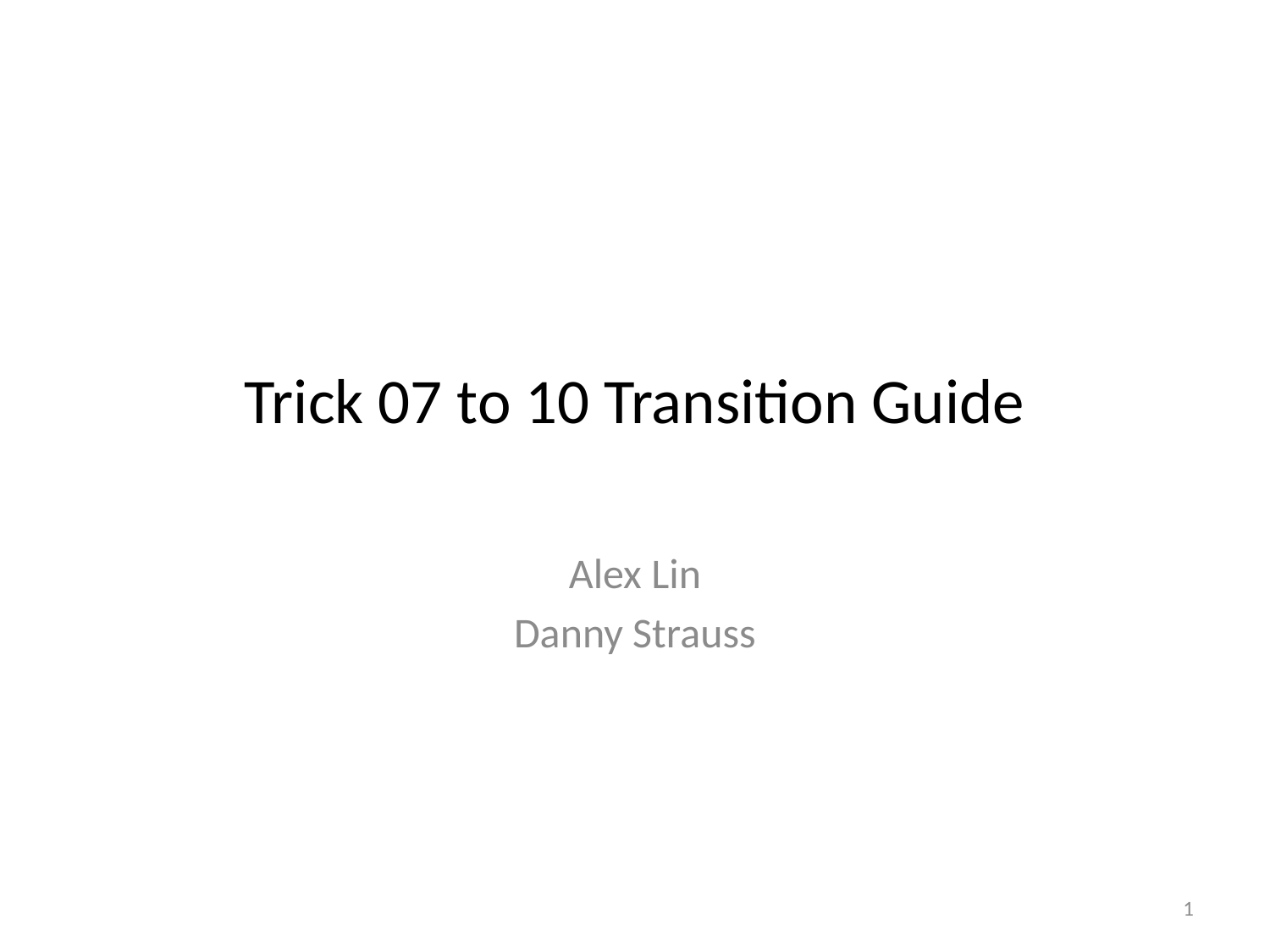

# Trick 07 to 10 Transition Guide
Alex Lin
Danny Strauss

1